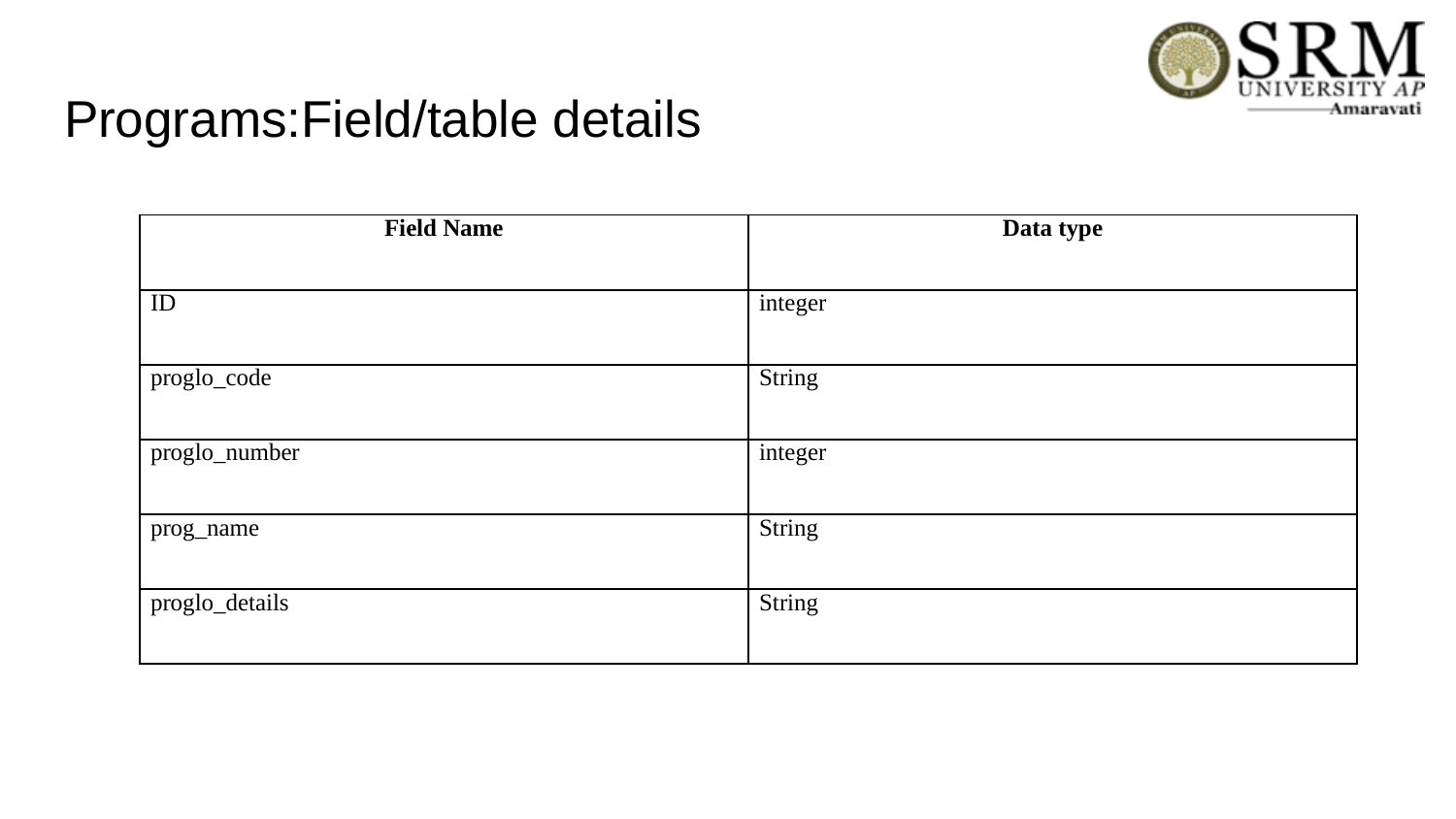

# Programs:Field/table details
| Field Name | Data type |
| --- | --- |
| ID | integer |
| proglo\_code | String |
| proglo\_number | integer |
| prog\_name | String |
| proglo\_details | String |